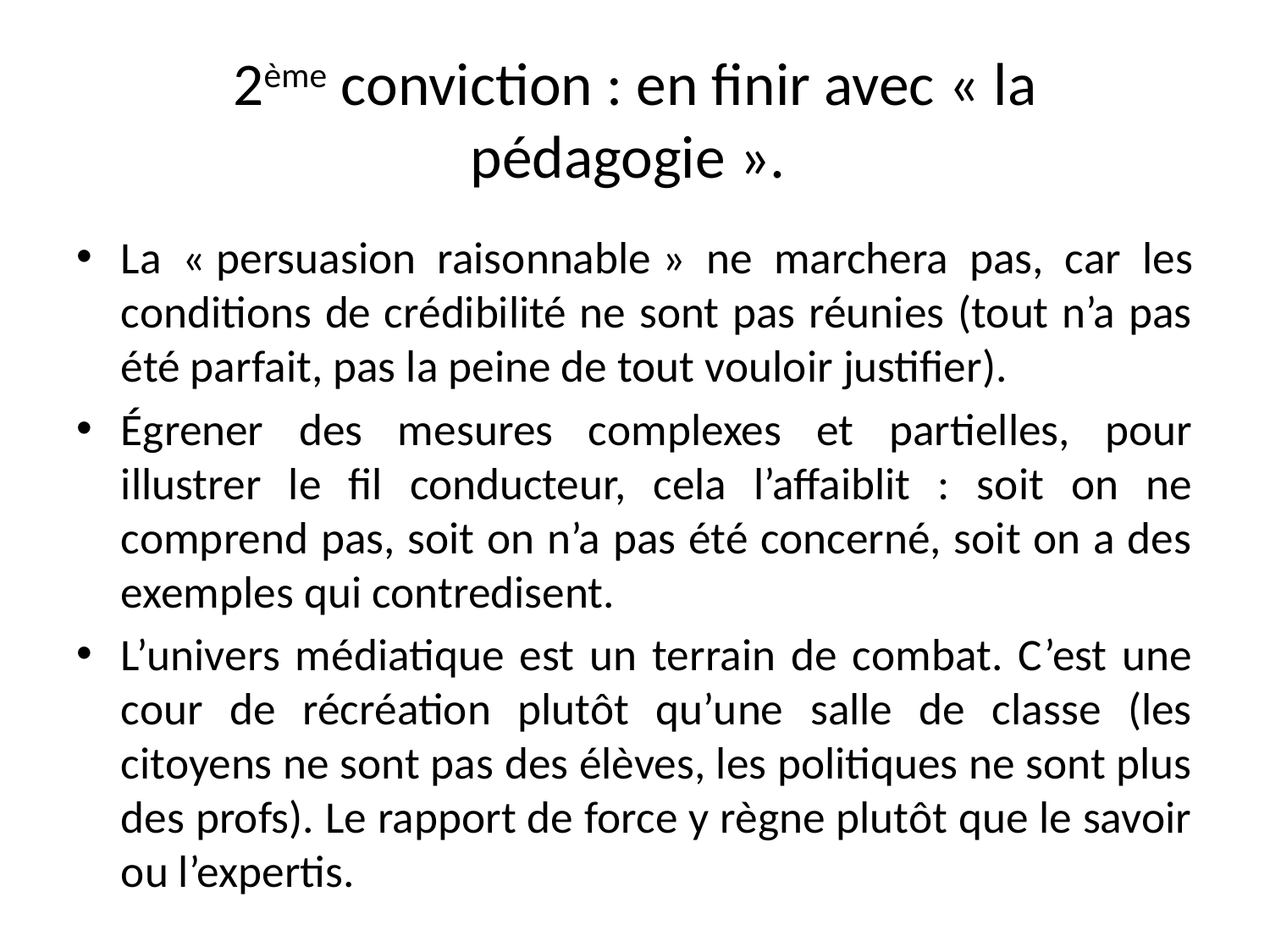

# 2ème conviction : en finir avec « la pédagogie ».
La « persuasion raisonnable » ne marchera pas, car les conditions de crédibilité ne sont pas réunies (tout n’a pas été parfait, pas la peine de tout vouloir justifier).
Égrener des mesures complexes et partielles, pour illustrer le fil conducteur, cela l’affaiblit : soit on ne comprend pas, soit on n’a pas été concerné, soit on a des exemples qui contredisent.
L’univers médiatique est un terrain de combat. C’est une cour de récréation plutôt qu’une salle de classe (les citoyens ne sont pas des élèves, les politiques ne sont plus des profs). Le rapport de force y règne plutôt que le savoir ou l’expertis.